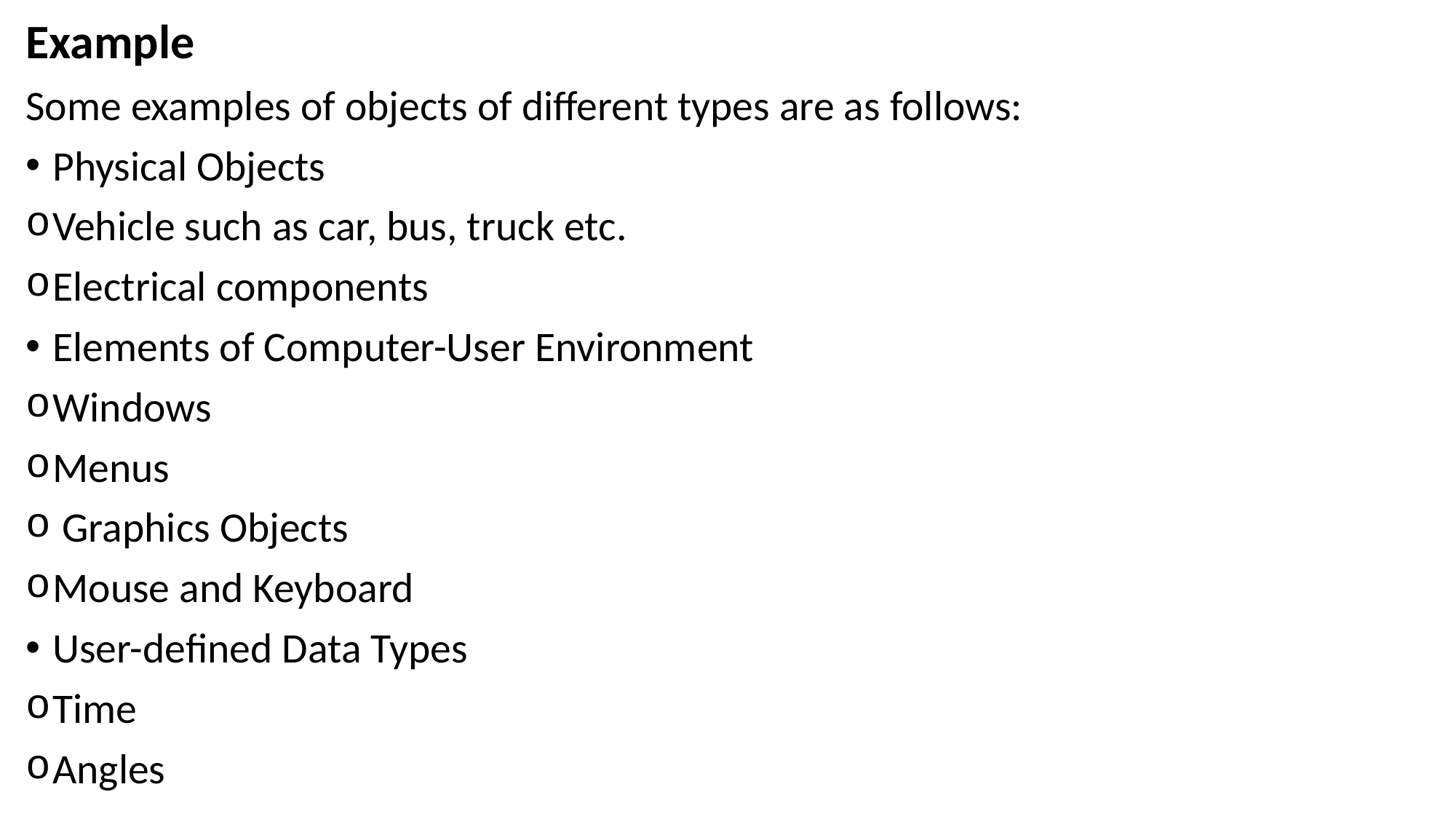

Example
Some examples of objects of different types are as follows:
Physical Objects
Vehicle such as car, bus, truck etc.
Electrical components
Elements of Computer-User Environment
Windows
Menus
 Graphics Objects
Mouse and Keyboard
User-defined Data Types
Time
Angles